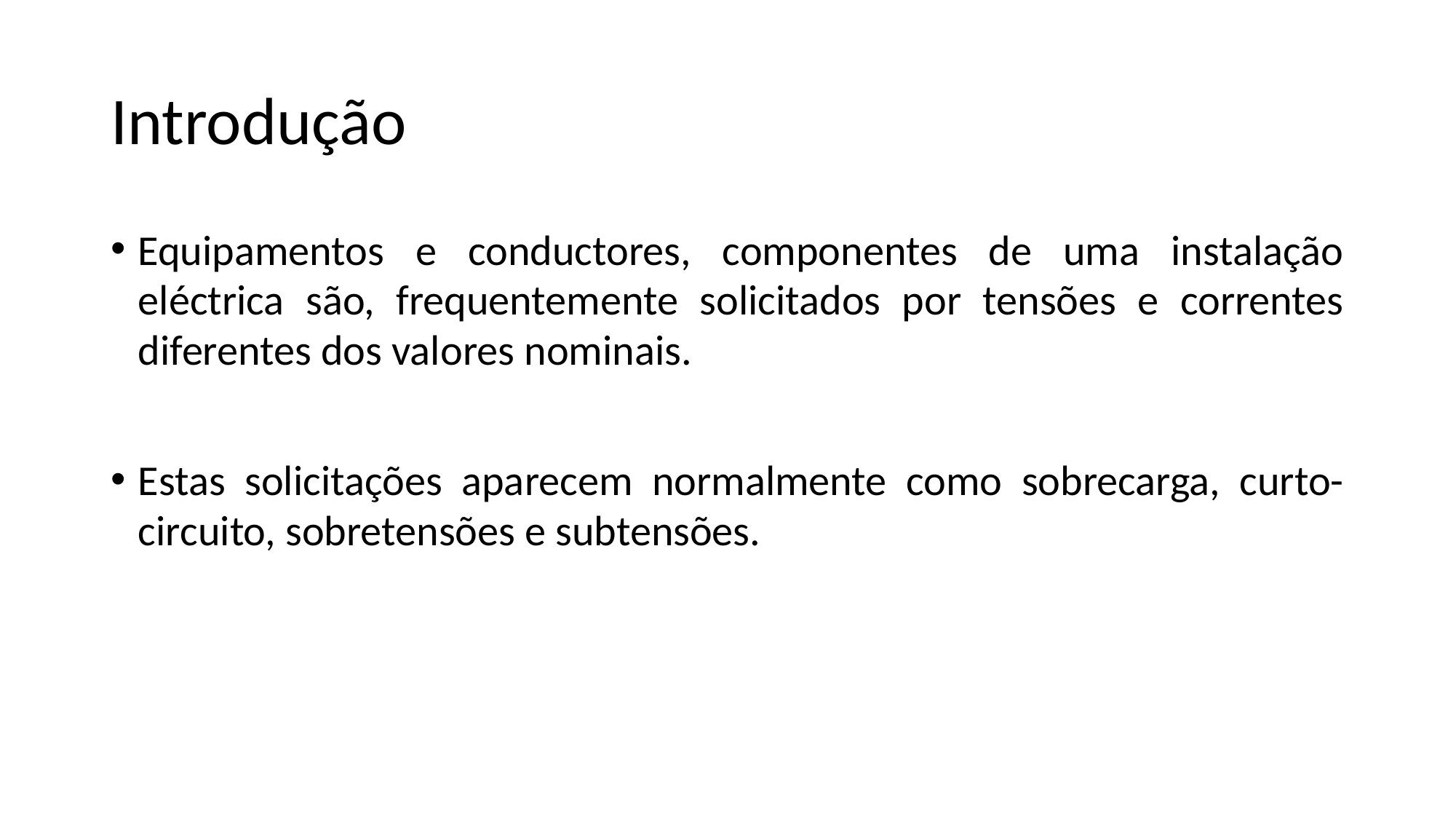

# Introdução
Equipamentos e conductores, componentes de uma instalação eléctrica são, frequentemente solicitados por tensões e correntes diferentes dos valores nominais.

Estas solicitações aparecem normalmente como sobrecarga, curto-circuito, sobretensões e subtensões.